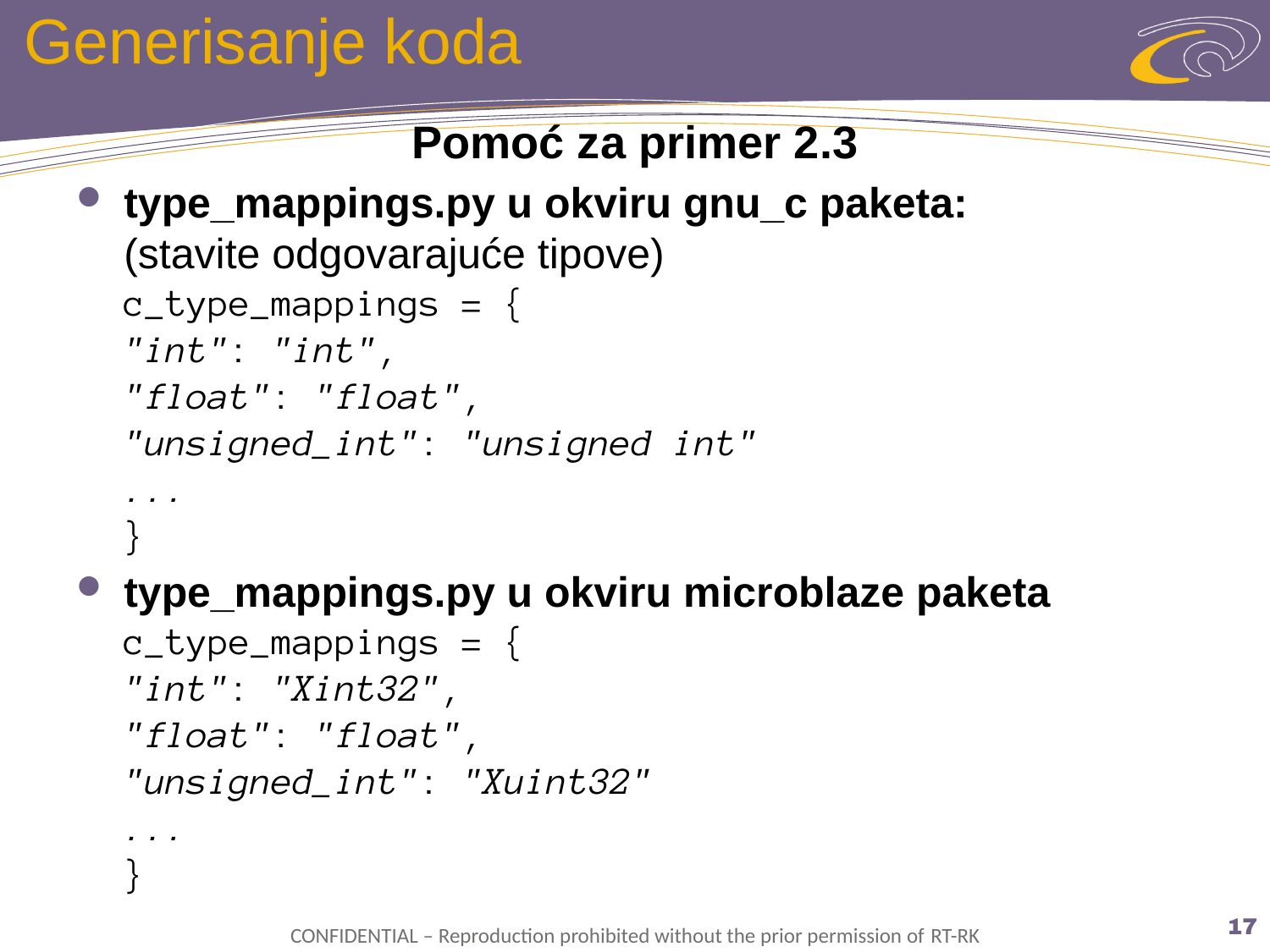

# Generisanje koda
Pomoć za primer 2.3
type_mappings.py u okviru gnu_c paketa:
(stavite odgovarajuće tipove)
c_type_mappings = {
"int": "int",
"float": "float",
"unsigned_int": "unsigned int"
...
}
type_mappings.py u okviru microblaze paketa
c_type_mappings = {
"int": "Xint32",
"float": "float",
"unsigned_int": "Xuint32"
...
}